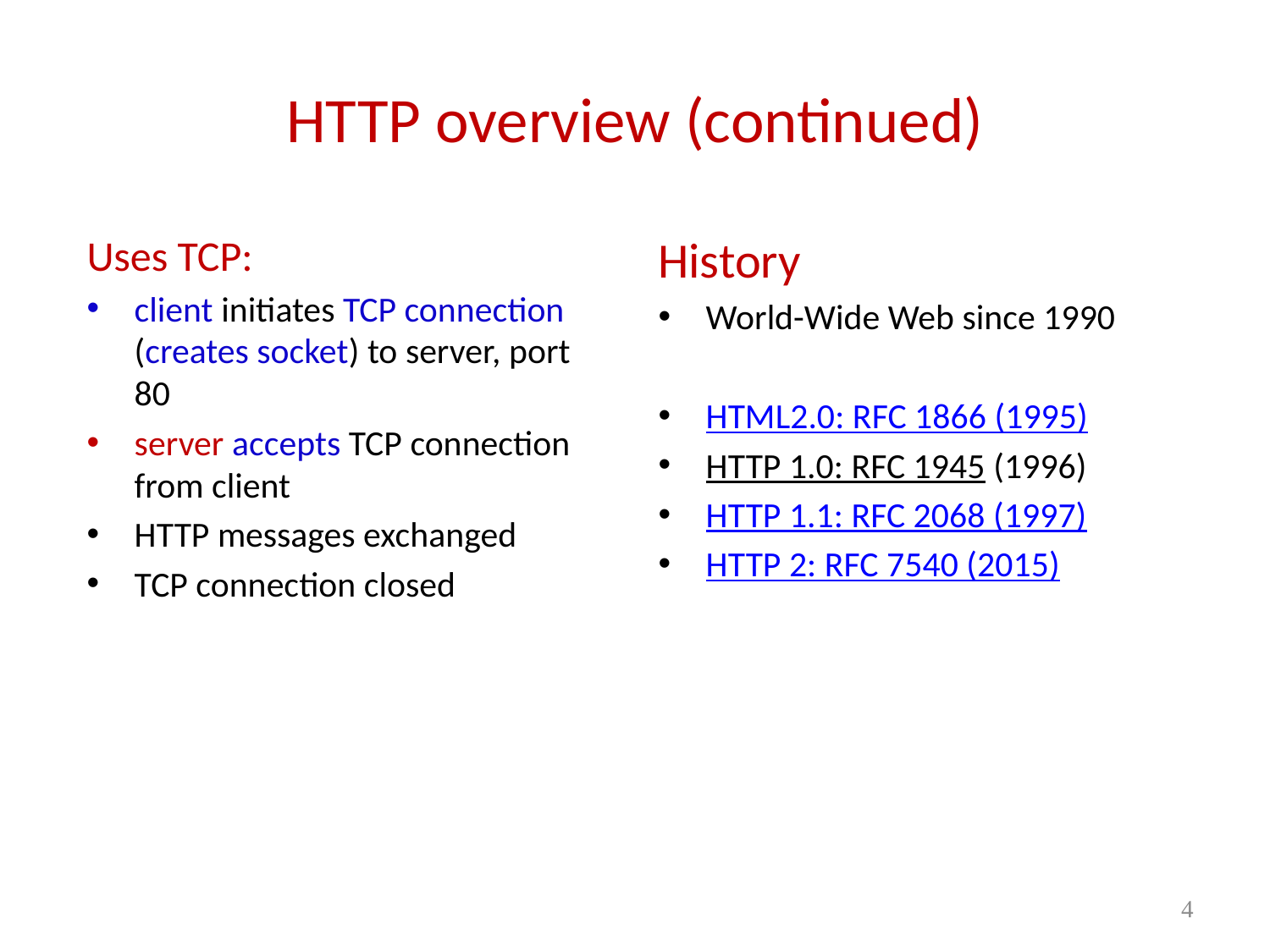

# HTTP overview (continued)
Uses TCP:
client initiates TCP connection (creates socket) to server, port 80
server accepts TCP connection from client
HTTP messages exchanged
TCP connection closed
History
World-Wide Web since 1990

HTML2.0: RFC 1866 (1995)
HTTP 1.0: RFC 1945 (1996)
HTTP 1.1: RFC 2068 (1997)
HTTP 2: RFC 7540 (2015)

4